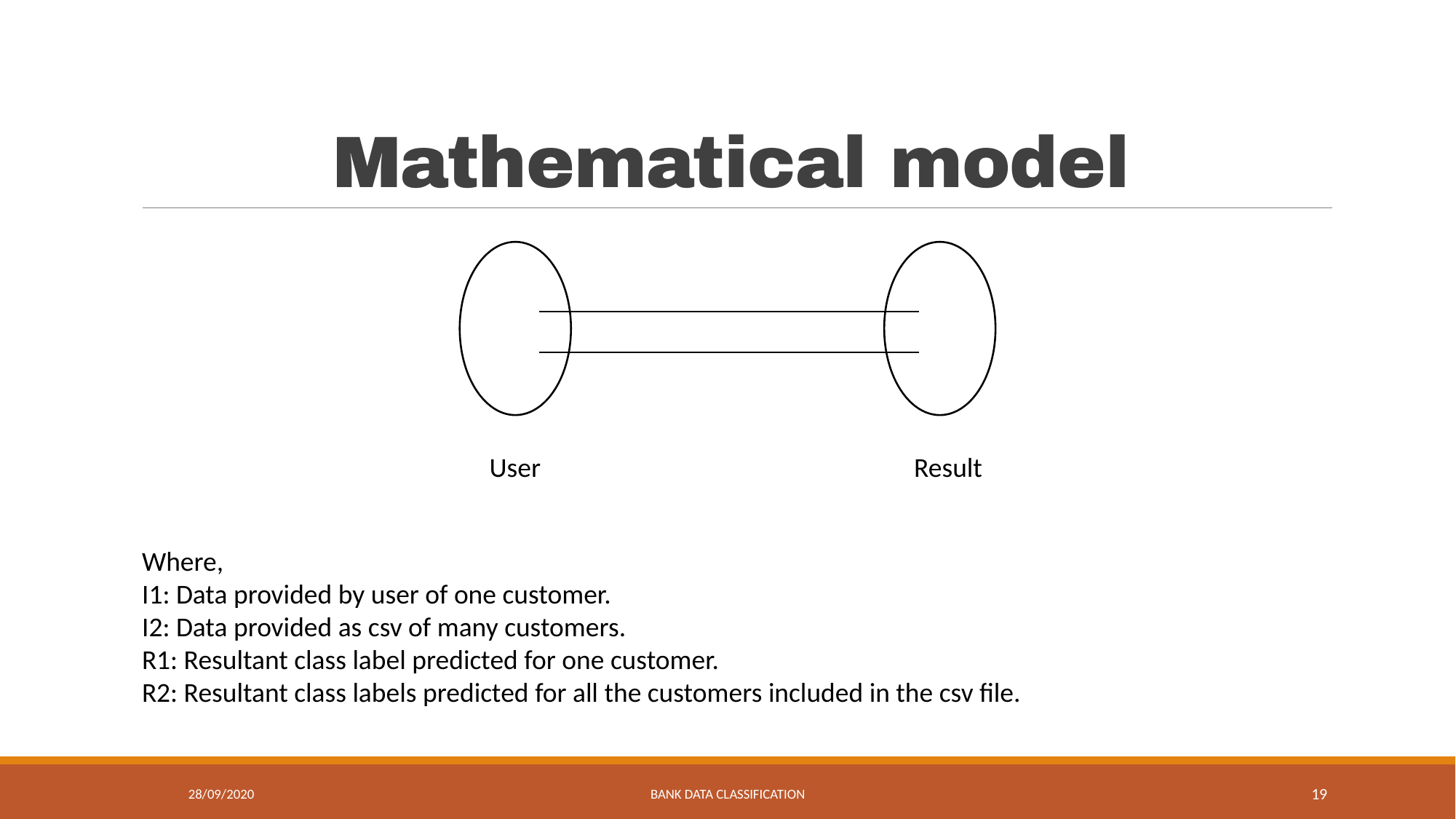

# Mathematical model
II1
I2
R1
R2
User
Result
Where,
I1: Data provided by user of one customer.
I2: Data provided as csv of many customers.
R1: Resultant class label predicted for one customer.
R2: Resultant class labels predicted for all the customers included in the csv file.
28/09/2020
BANK DATA CLASSIFICATION
19